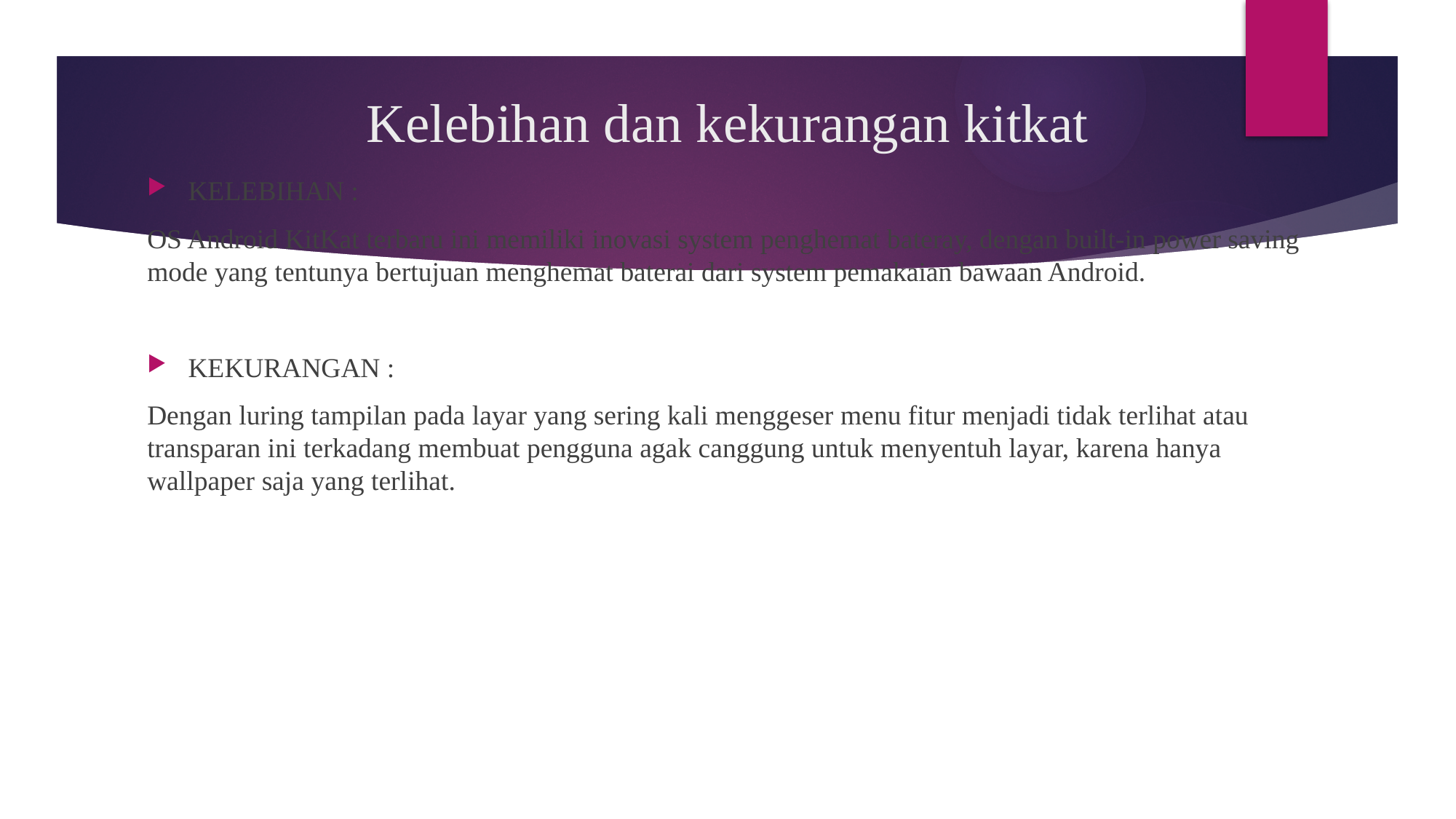

# Kelebihan dan kekurangan kitkat
KELEBIHAN :
OS Android KitKat terbaru ini memiliki inovasi system penghemat bateray, dengan built-in power saving mode yang tentunya bertujuan menghemat baterai dari system pemakaian bawaan Android.

KEKURANGAN :
Dengan luring tampilan pada layar yang sering kali menggeser menu fitur menjadi tidak terlihat atau transparan ini terkadang membuat pengguna agak canggung untuk menyentuh layar, karena hanya wallpaper saja yang terlihat.